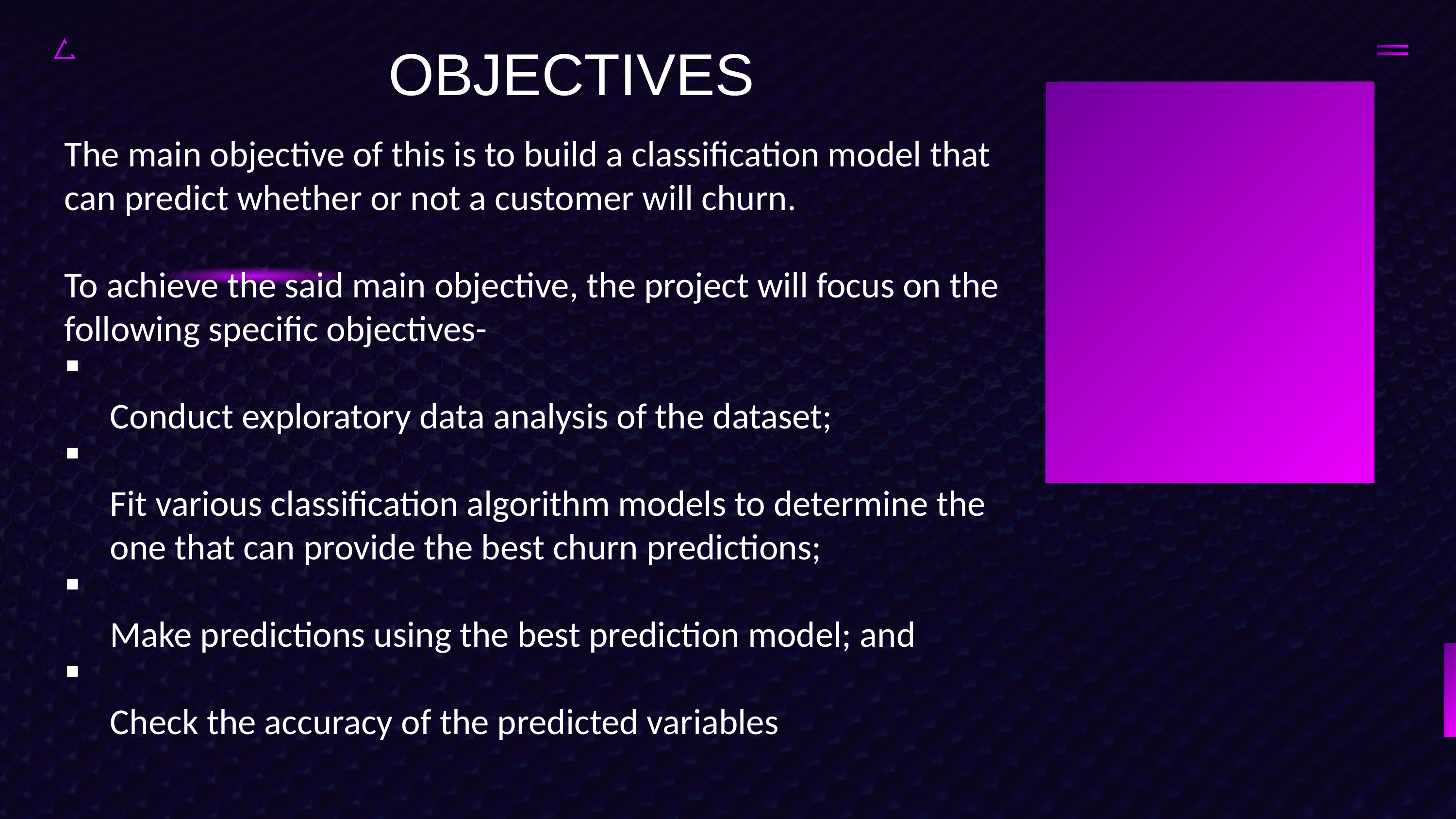

OBJECTIVES

The main objective of this is to build a classification model that can predict whether or not a customer will churn.
To achieve the said main objective, the project will focus on the following specific objectives-
Conduct exploratory data analysis of the dataset;
Fit various classification algorithm models to determine the one that can provide the best churn predictions;
Make predictions using the best prediction model; and
Check the accuracy of the predicted variables